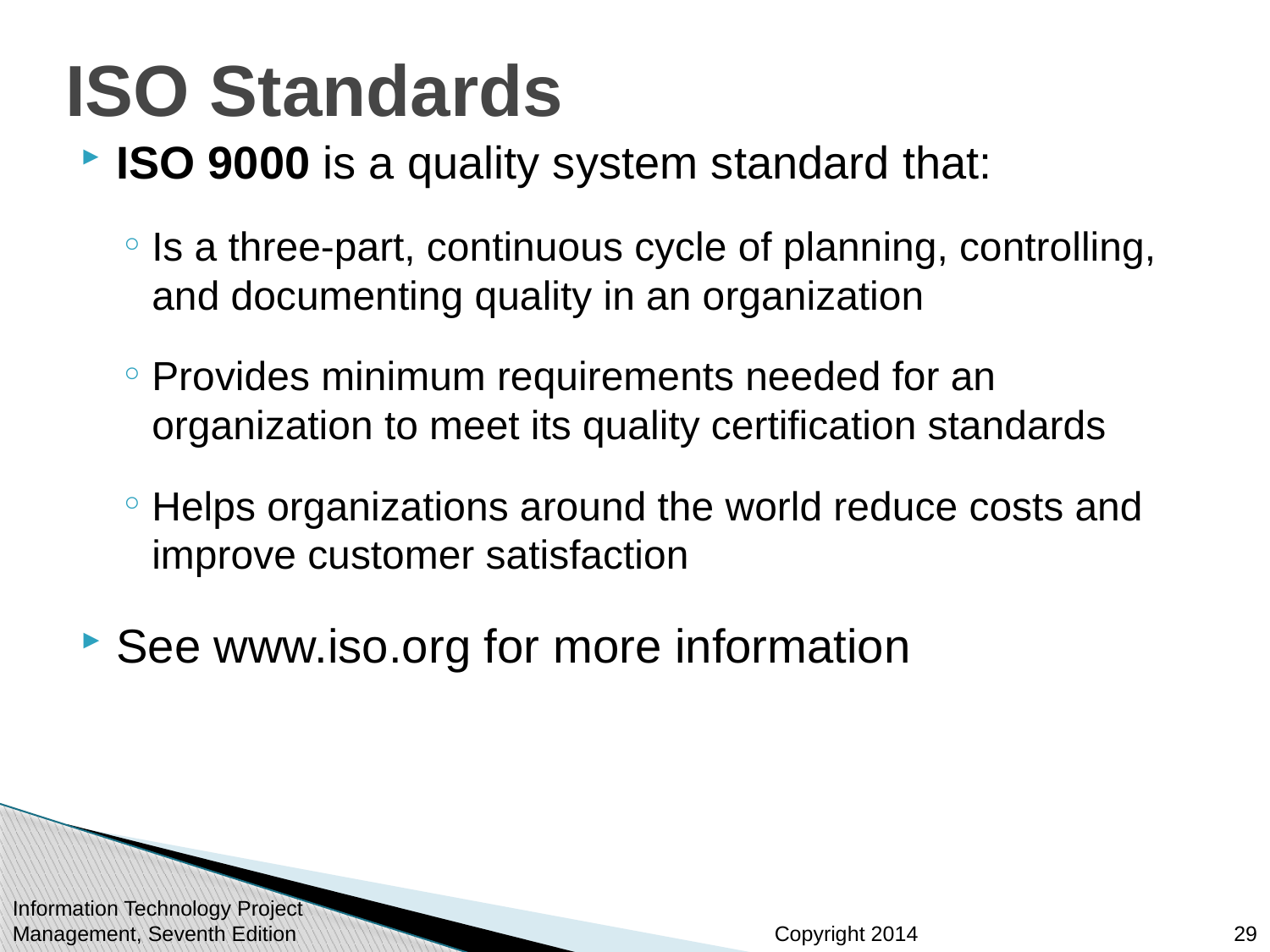

# ISO Standards
ISO 9000 is a quality system standard that:
Is a three-part, continuous cycle of planning, controlling, and documenting quality in an organization
Provides minimum requirements needed for an organization to meet its quality certification standards
Helps organizations around the world reduce costs and improve customer satisfaction
See www.iso.org for more information
Information Technology Project Management, Seventh Edition
29